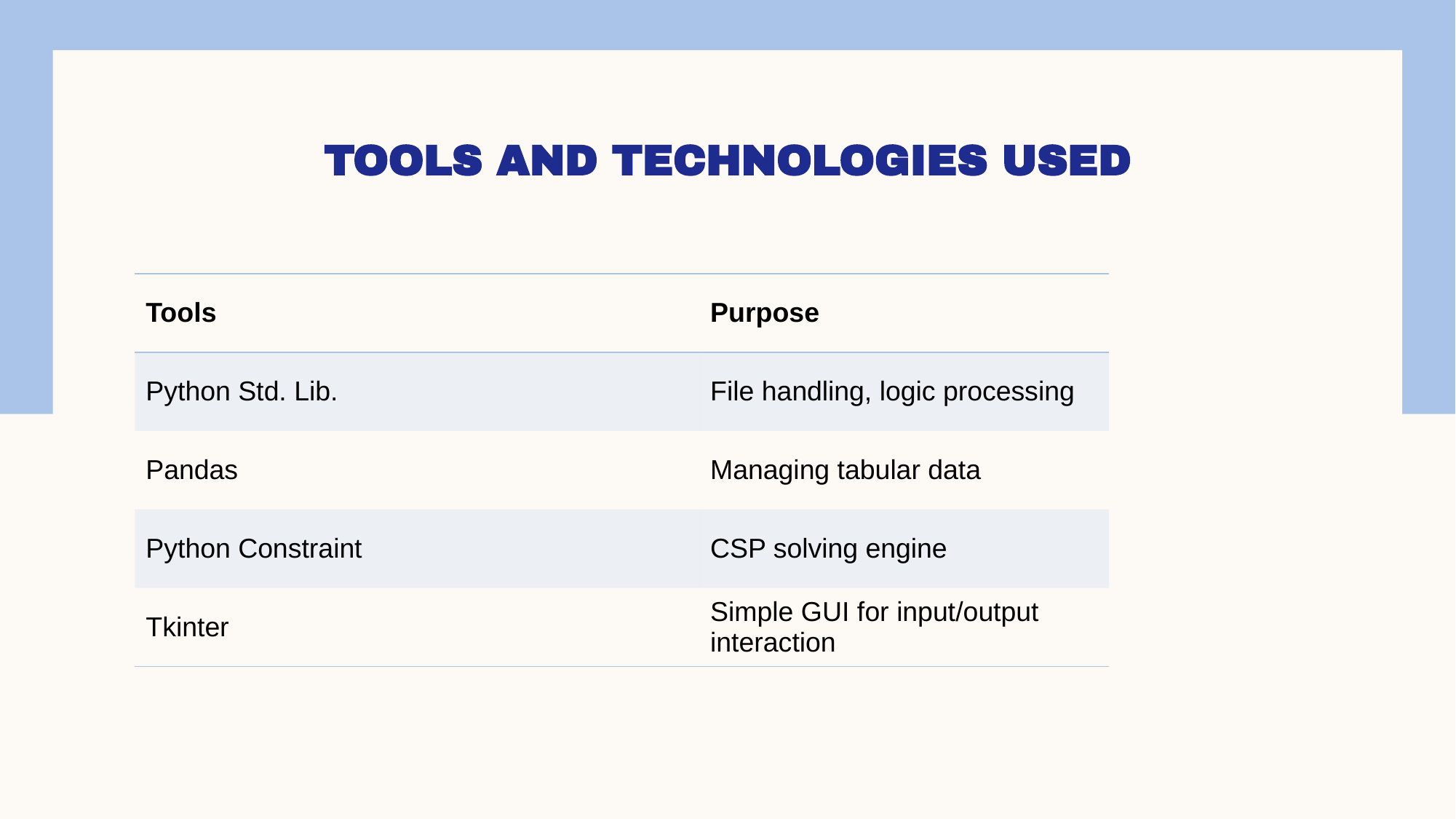

# Tools And Technologies used
| Tools | Purpose |
| --- | --- |
| Python Std. Lib. | File handling, logic processing |
| Pandas | Managing tabular data |
| Python Constraint | CSP solving engine |
| Tkinter | Simple GUI for input/output interaction |